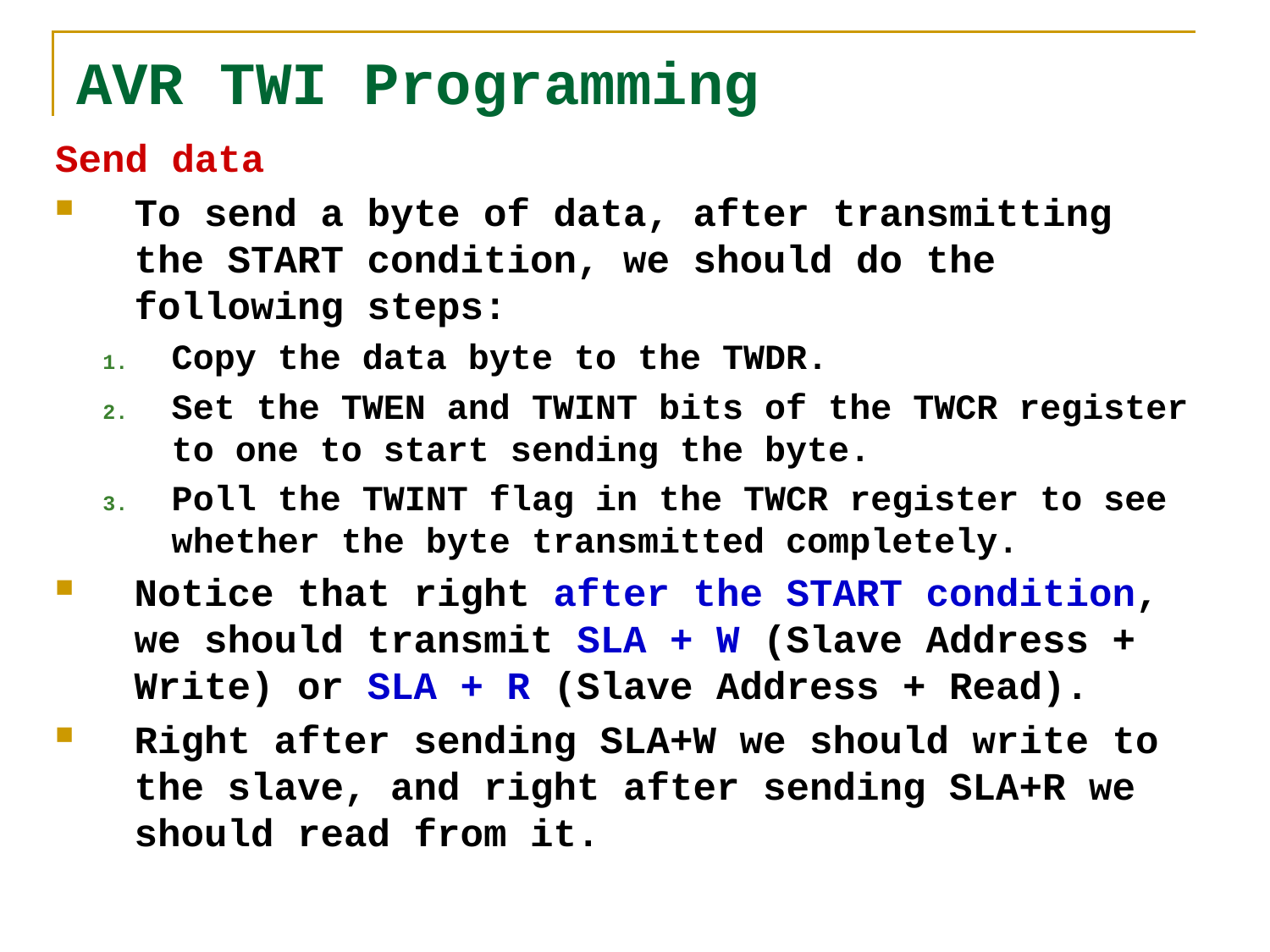

# AVR TWI Programming
Send data
To send a byte of data, after transmitting the START condition, we should do the following steps:
Copy the data byte to the TWDR.
Set the TWEN and TWINT bits of the TWCR register to one to start sending the byte.
Poll the TWINT flag in the TWCR register to see whether the byte transmitted completely.
Notice that right after the START condition, we should transmit SLA + W (Slave Address + Write) or SLA + R (Slave Address + Read).
Right after sending SLA+W we should write to the slave, and right after sending SLA+R we should read from it.